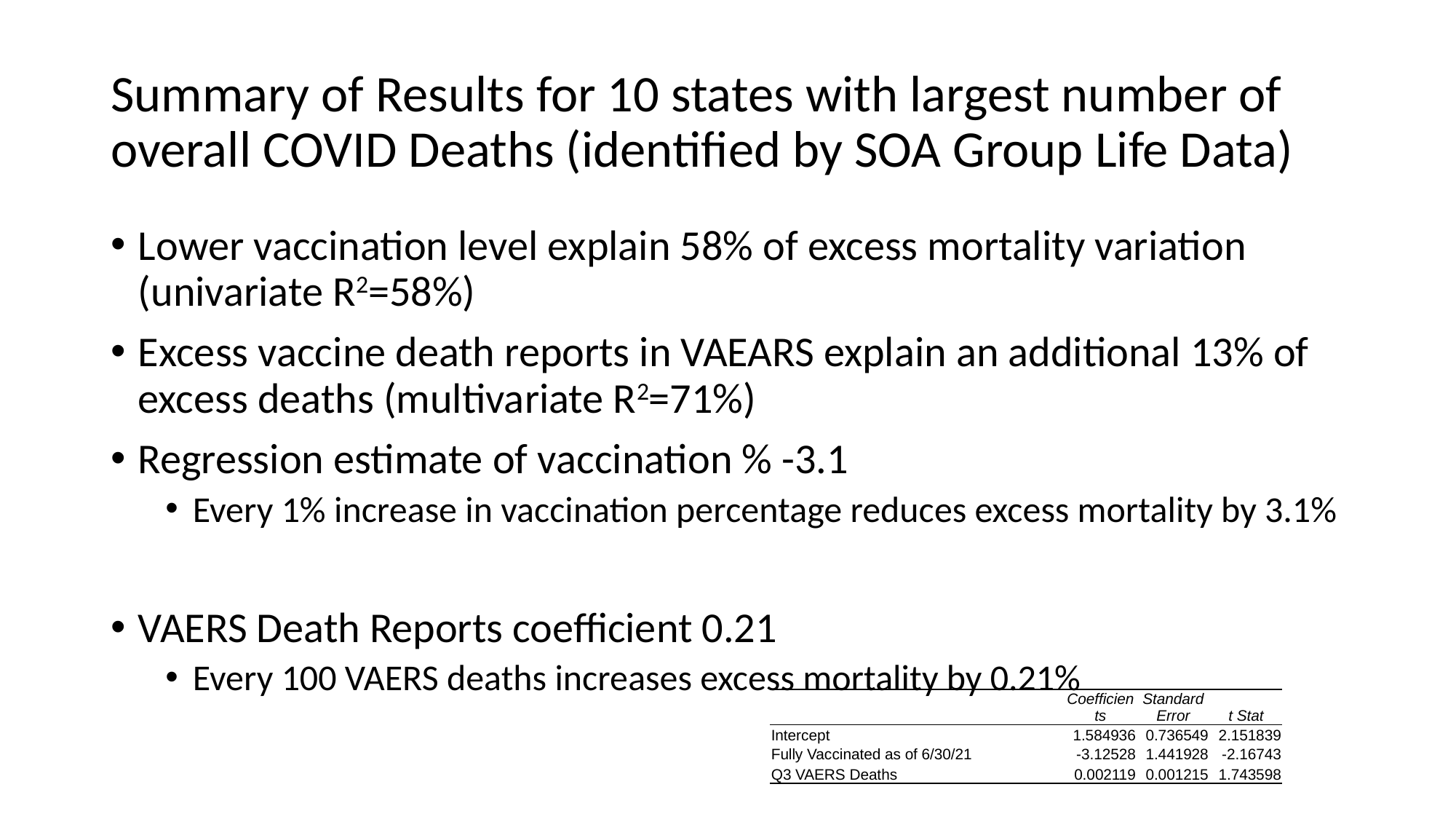

# Summary of Results for 10 states with largest number of overall COVID Deaths (identified by SOA Group Life Data)
Lower vaccination level explain 58% of excess mortality variation (univariate R2=58%)
Excess vaccine death reports in VAEARS explain an additional 13% of excess deaths (multivariate R2=71%)
Regression estimate of vaccination % -3.1
Every 1% increase in vaccination percentage reduces excess mortality by 3.1%

VAERS Death Reports coefficient 0.21
Every 100 VAERS deaths increases excess mortality by 0.21%

|  | Coefficients | Standard Error | t Stat |
| --- | --- | --- | --- |
| Intercept | 1.584936 | 0.736549 | 2.151839 |
| Fully Vaccinated as of 6/30/21 | -3.12528 | 1.441928 | -2.16743 |
| Q3 VAERS Deaths | 0.002119 | 0.001215 | 1.743598 |